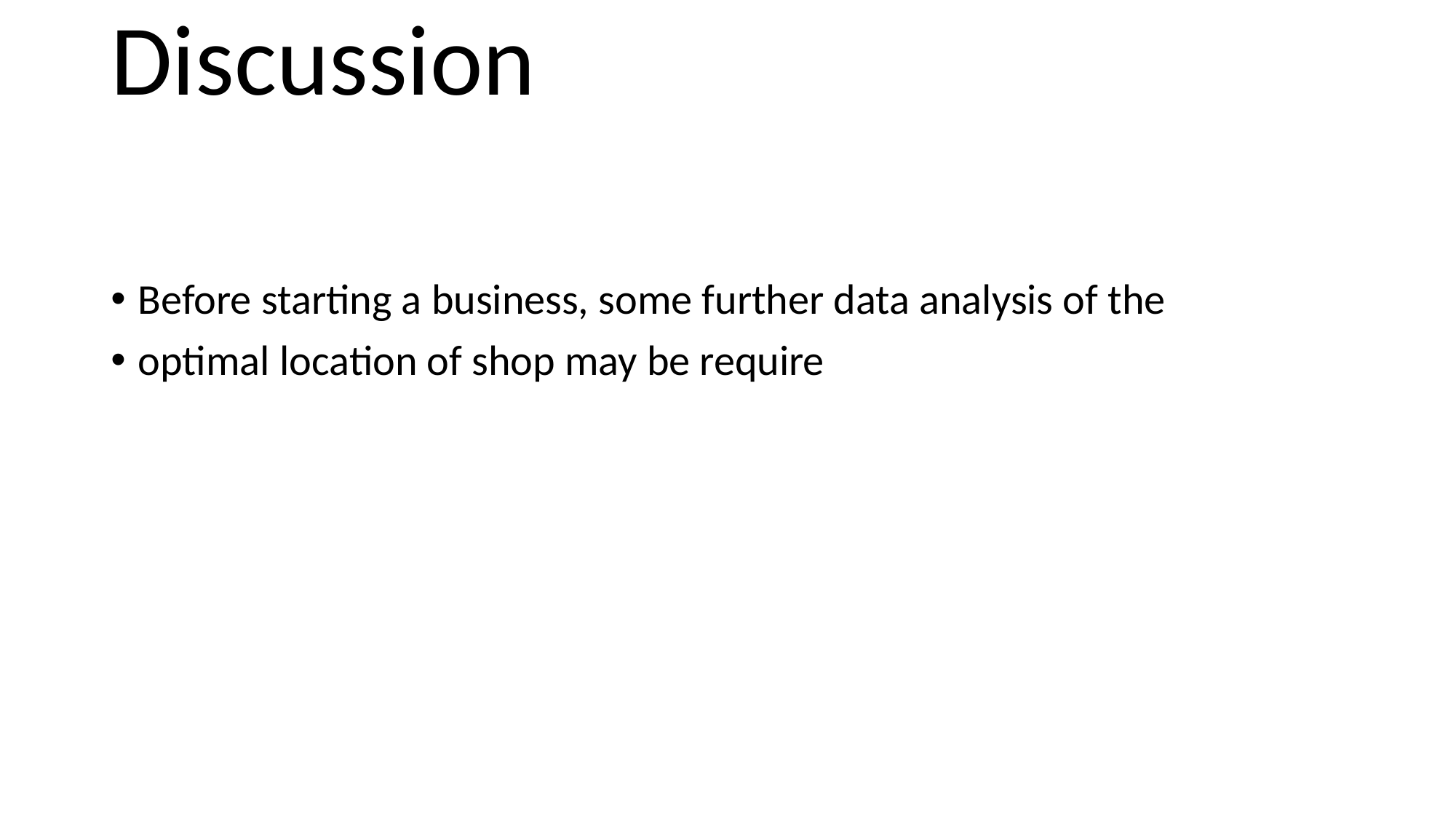

# Discussion
Before starting a business, some further data analysis of the
optimal location of shop may be require